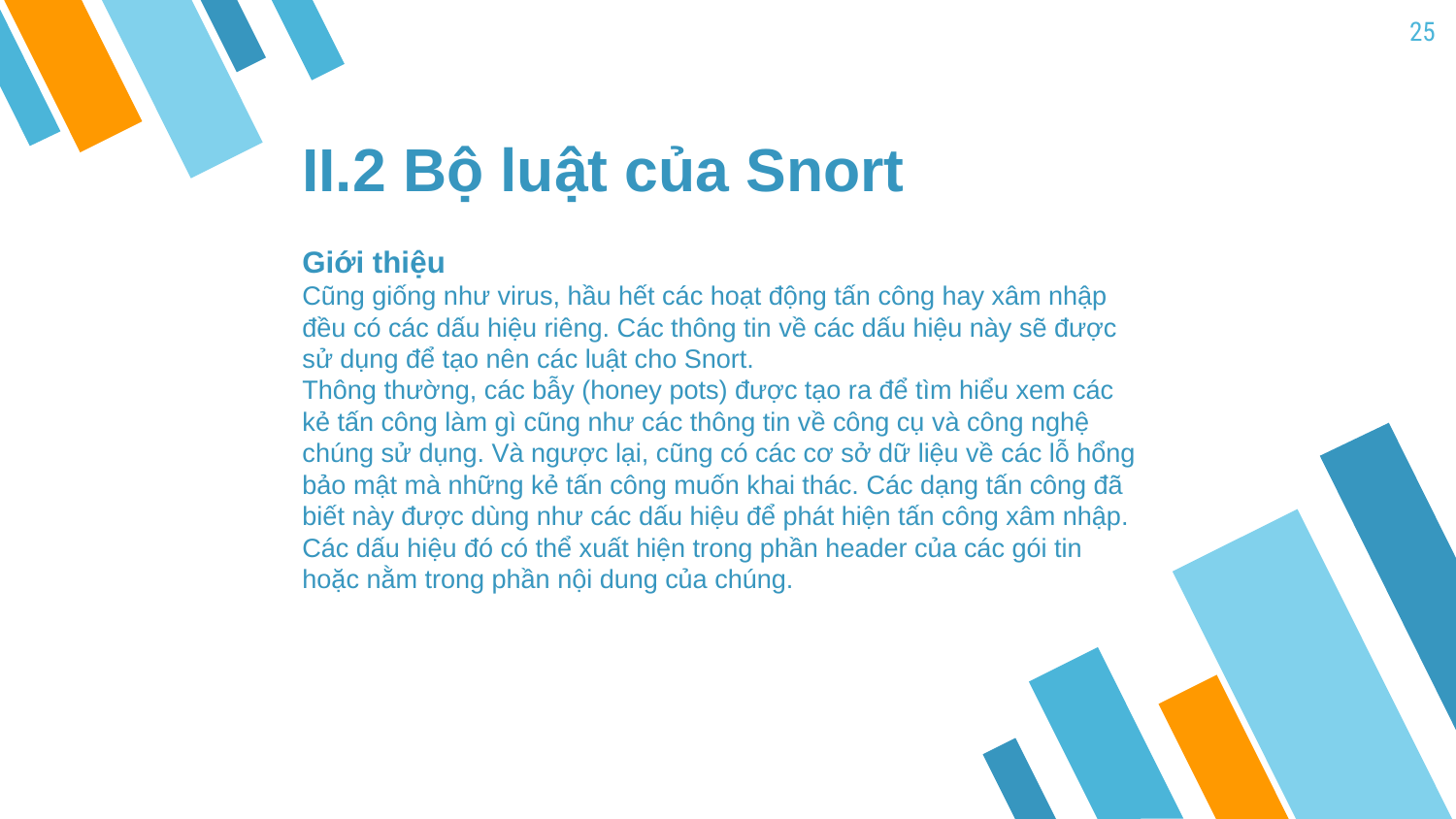

25
II.2 Bộ luật của Snort
Giới thiệu
Cũng giống như virus, hầu hết các hoạt động tấn công hay xâm nhập đều có các dấu hiệu riêng. Các thông tin về các dấu hiệu này sẽ được sử dụng để tạo nên các luật cho Snort.
Thông thường, các bẫy (honey pots) được tạo ra để tìm hiểu xem các kẻ tấn công làm gì cũng như các thông tin về công cụ và công nghệ chúng sử dụng. Và ngược lại, cũng có các cơ sở dữ liệu về các lỗ hổng bảo mật mà những kẻ tấn công muốn khai thác. Các dạng tấn công đã biết này được dùng như các dấu hiệu để phát hiện tấn công xâm nhập. Các dấu hiệu đó có thể xuất hiện trong phần header của các gói tin hoặc nằm trong phần nội dung của chúng.